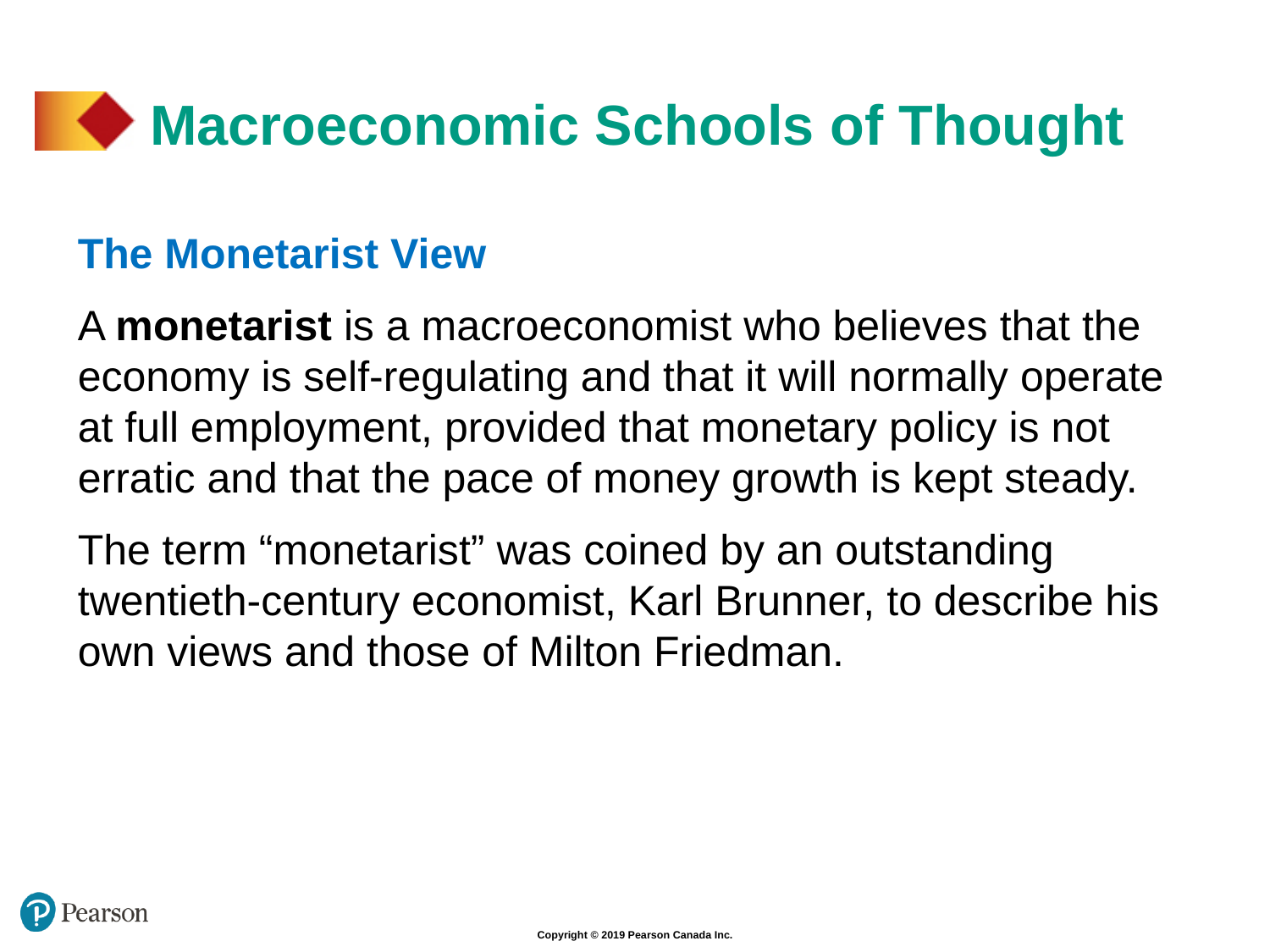

# Macroeconomic Schools of Thought
The Monetarist View
A monetarist is a macroeconomist who believes that the economy is self-regulating and that it will normally operate at full employment, provided that monetary policy is not erratic and that the pace of money growth is kept steady.
The term “monetarist” was coined by an outstanding twentieth-century economist, Karl Brunner, to describe his own views and those of Milton Friedman.